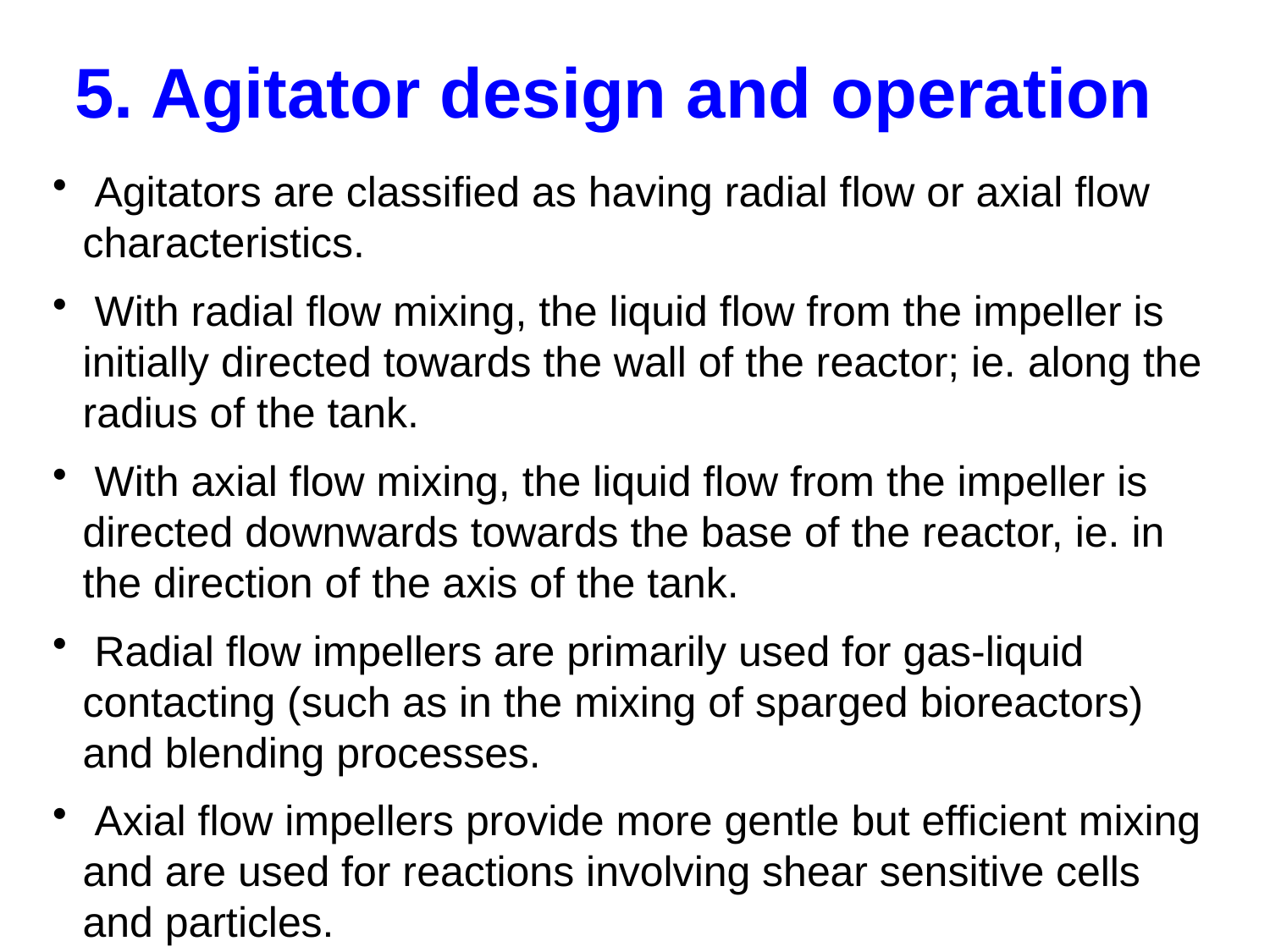

# 5. Agitator design and operation
 Agitators are classified as having radial flow or axial flow characteristics.
 With radial flow mixing, the liquid flow from the impeller is initially directed towards the wall of the reactor; ie. along the radius of the tank.
 With axial flow mixing, the liquid flow from the impeller is directed downwards towards the base of the reactor, ie. in the direction of the axis of the tank.
 Radial flow impellers are primarily used for gas-liquid contacting (such as in the mixing of sparged bioreactors) and blending processes.
 Axial flow impellers provide more gentle but efficient mixing and are used for reactions involving shear sensitive cells and particles.